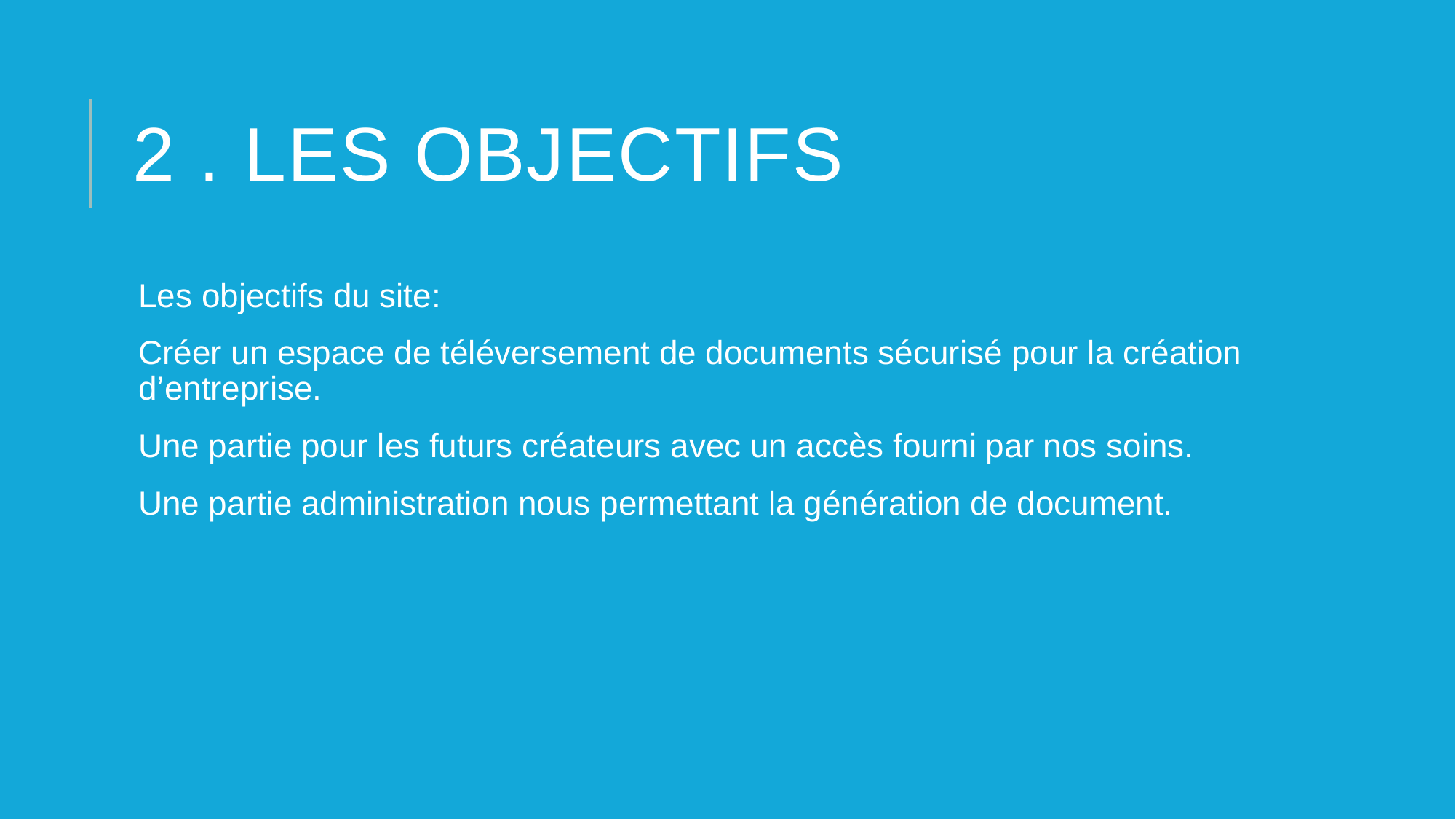

# 2 . Les objectifs
Les objectifs du site:
Créer un espace de téléversement de documents sécurisé pour la création d’entreprise.
Une partie pour les futurs créateurs avec un accès fourni par nos soins.
Une partie administration nous permettant la génération de document.